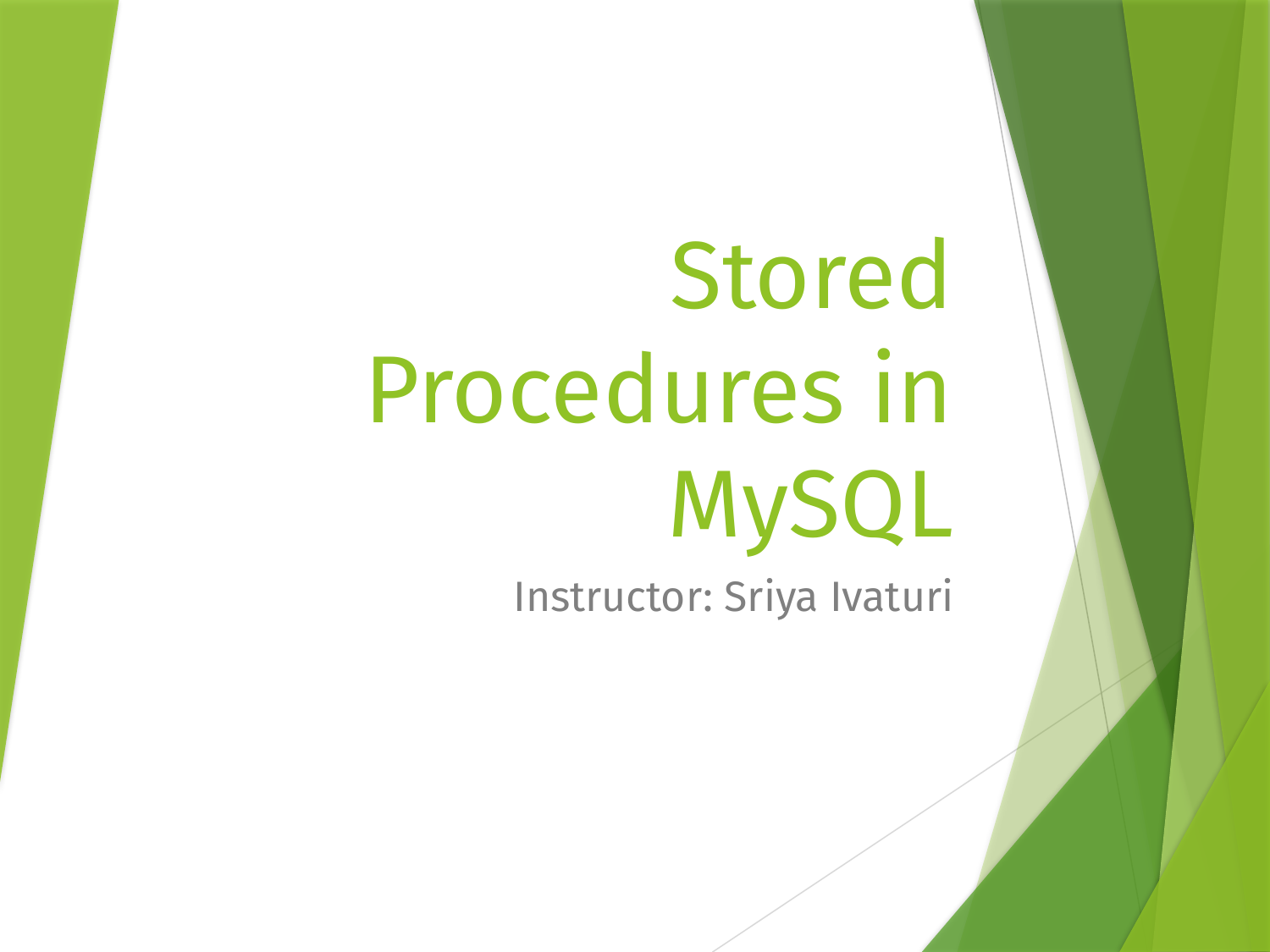

# Stored Procedures in MySQL
Instructor: Sriya Ivaturi